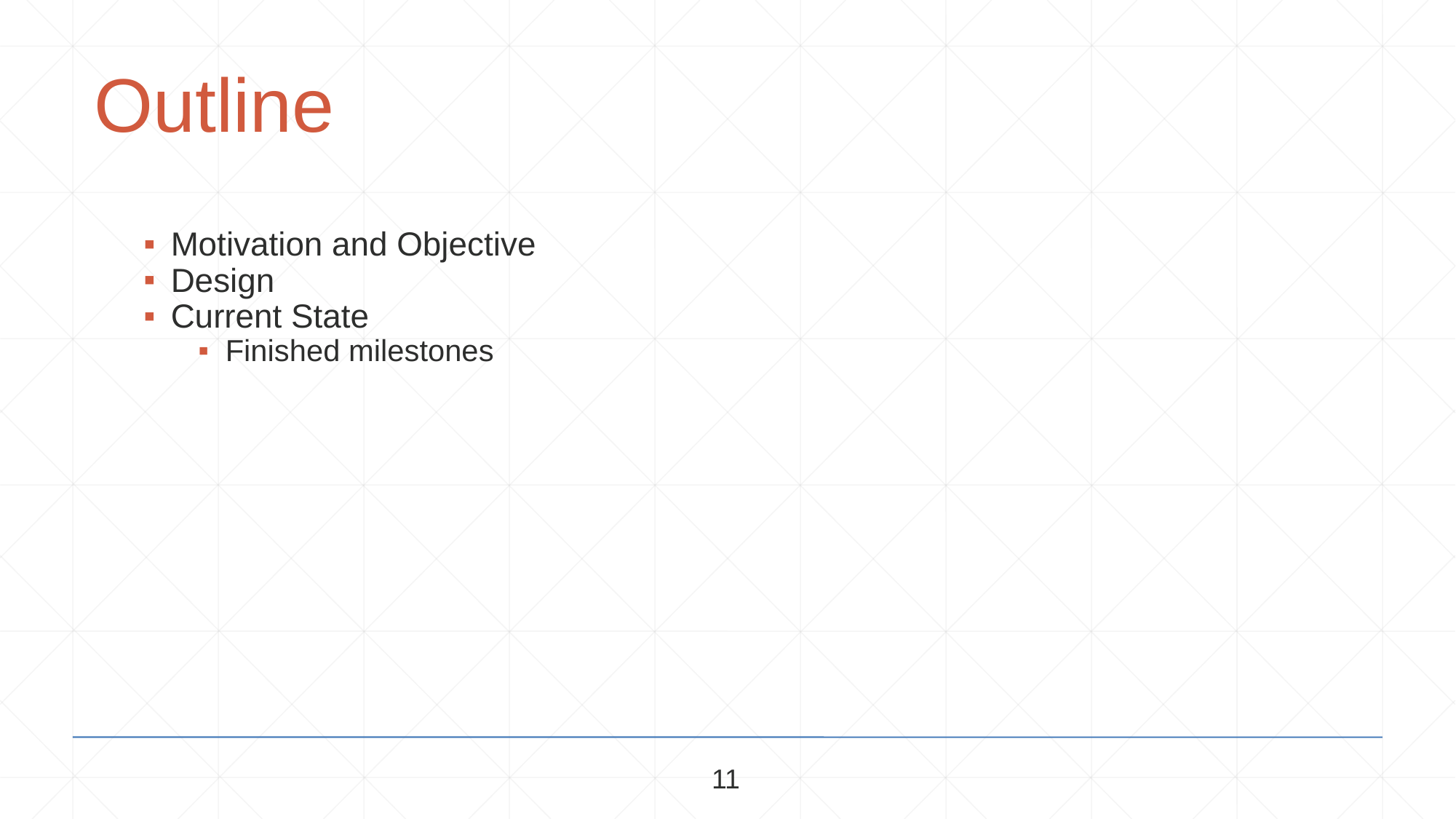

Outline

Motivation and Objective
Design
Current State
Finished milestones

11